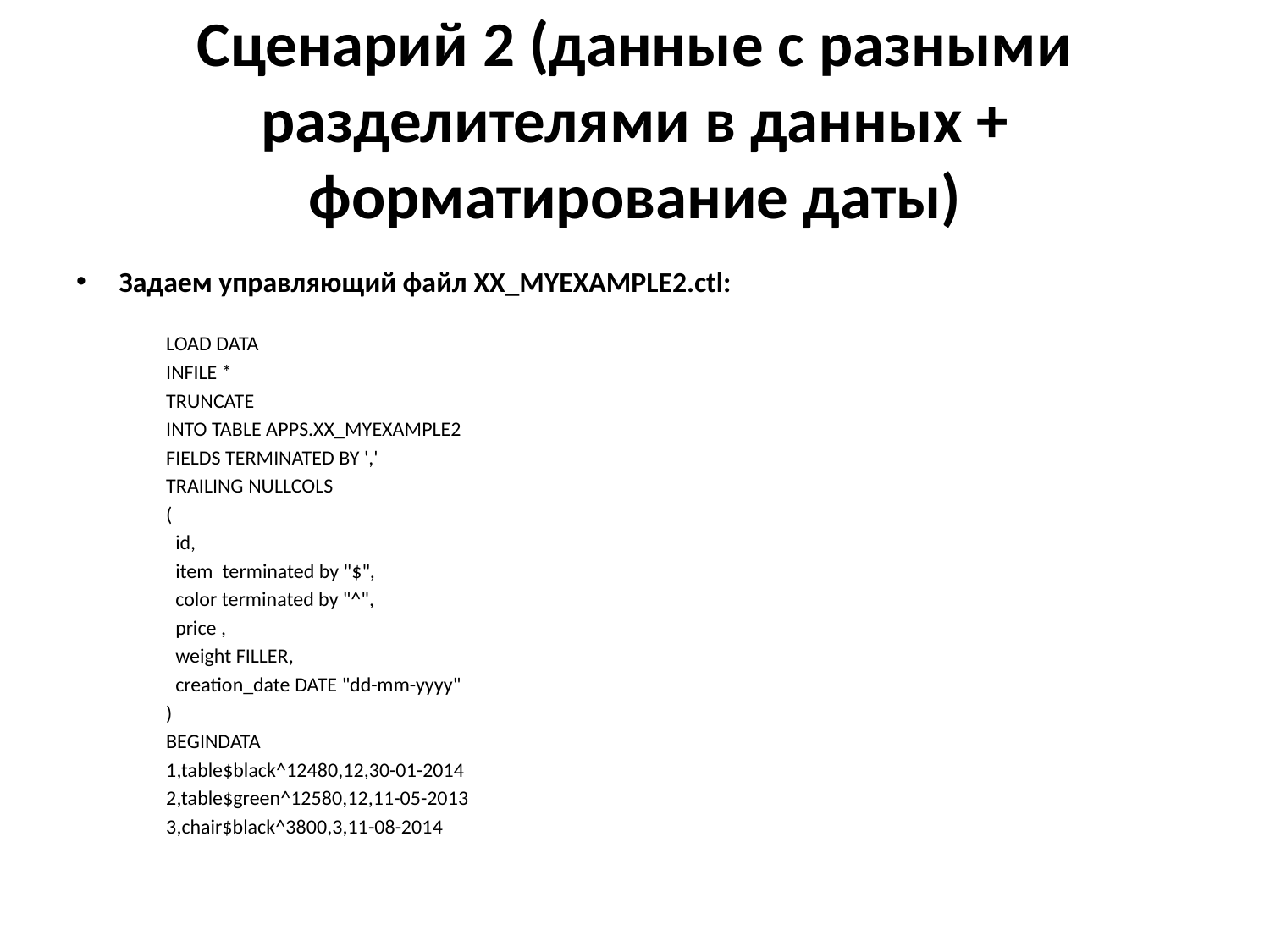

# Сценарий 2 (данные с разными разделителями в данных + форматирование даты)
Задаем управляющий файл XX_MYEXAMPLE2.ctl:

LOAD DATA
INFILE *
TRUNCATE
INTO TABLE APPS.XX_MYEXAMPLE2
FIELDS TERMINATED BY ','
TRAILING NULLCOLS
(
  id,
  item  terminated by "$",
  color terminated by "^",
  price ,
  weight FILLER,
  creation_date DATE "dd-mm-yyyy"
)
BEGINDATA
1,table$black^12480,12,30-01-2014
2,table$green^12580,12,11-05-2013
3,chair$black^3800,3,11-08-2014